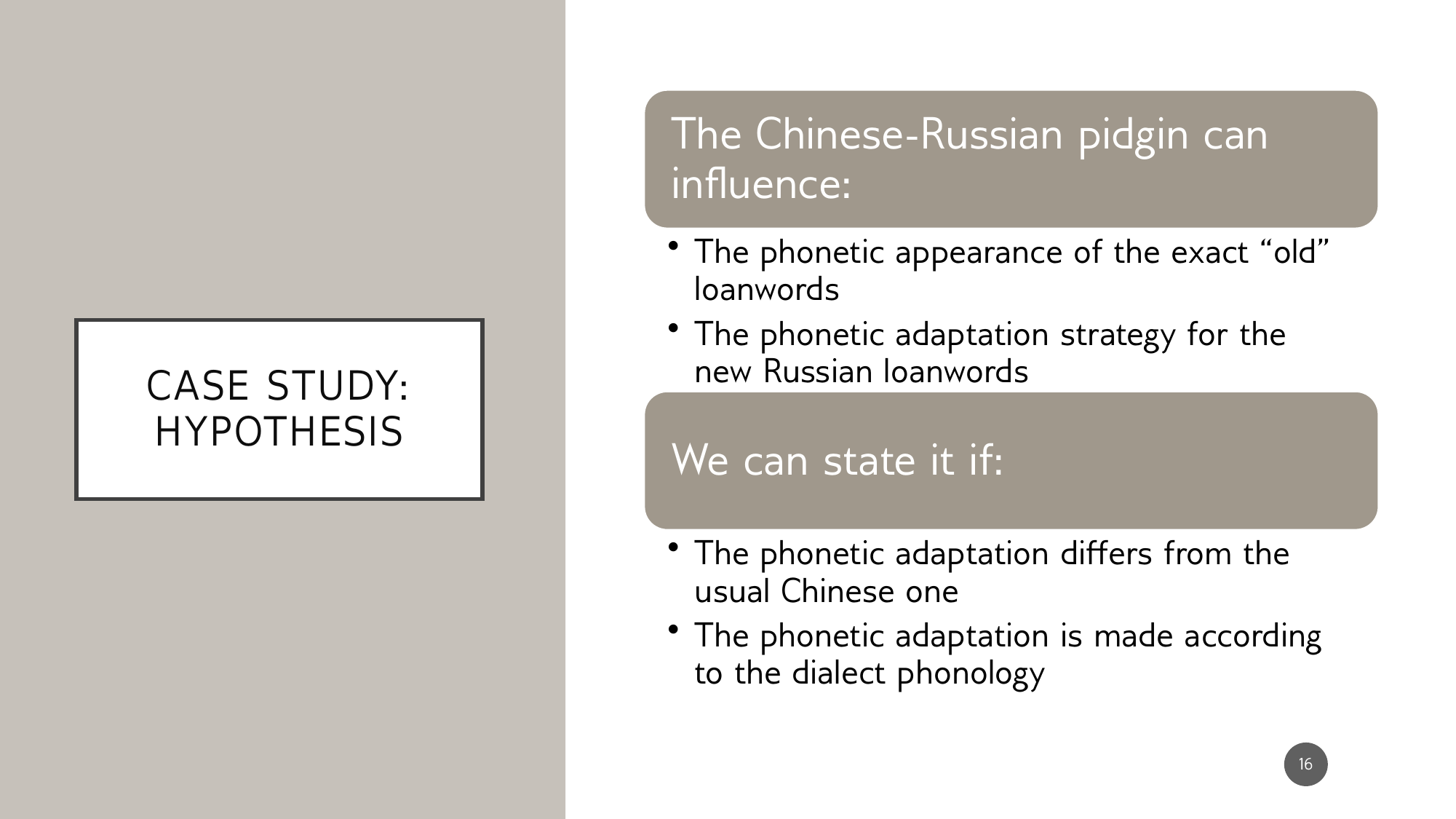

The Chinese-Russian pidgin can influence:
The phonetic appearance of the exact “old” loanwords
The phonetic adaptation strategy for the new Russian loanwords
We can state it if:
The phonetic adaptation differs from the usual Chinese one
The phonetic adaptation is made according to the dialect phonology
# Case Study: Hypothesis
16